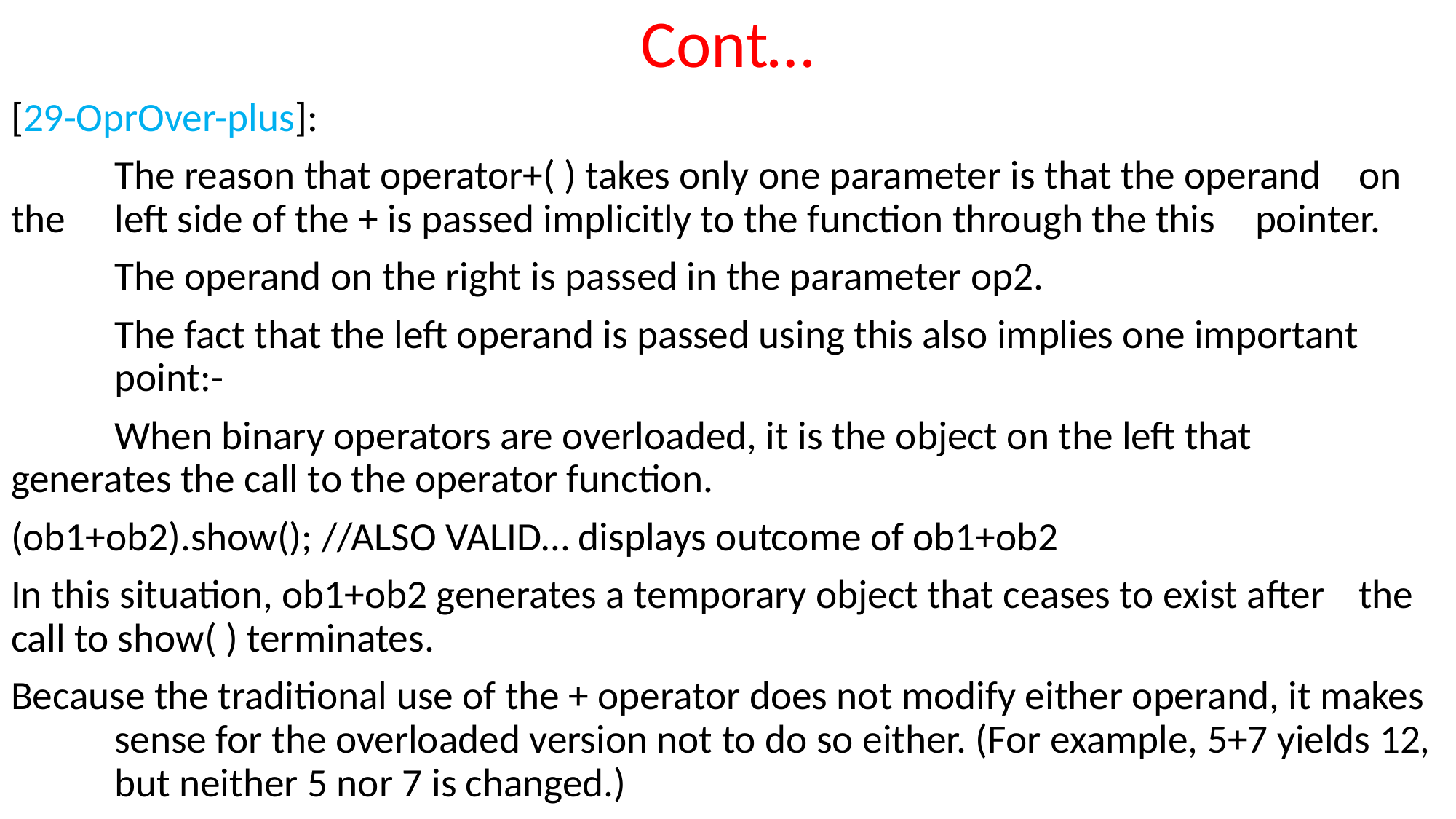

# Cont…
[29-OprOver-plus]:
	The reason that operator+( ) takes only one parameter is that the operand 	on the 	left side of the + is passed implicitly to the function through the this 	pointer.
	The operand on the right is passed in the parameter op2.
	The fact that the left operand is passed using this also implies one important 	point:-
	When binary operators are overloaded, it is the object on the left that 	generates the call to the operator function.
(ob1+ob2).show(); //ALSO VALID… displays outcome of ob1+ob2
In this situation, ob1+ob2 generates a temporary object that ceases to exist after 	the call to show( ) terminates.
Because the traditional use of the + operator does not modify either operand, it makes 	sense for the overloaded version not to do so either. (For example, 5+7 yields 12, 	but neither 5 nor 7 is changed.)